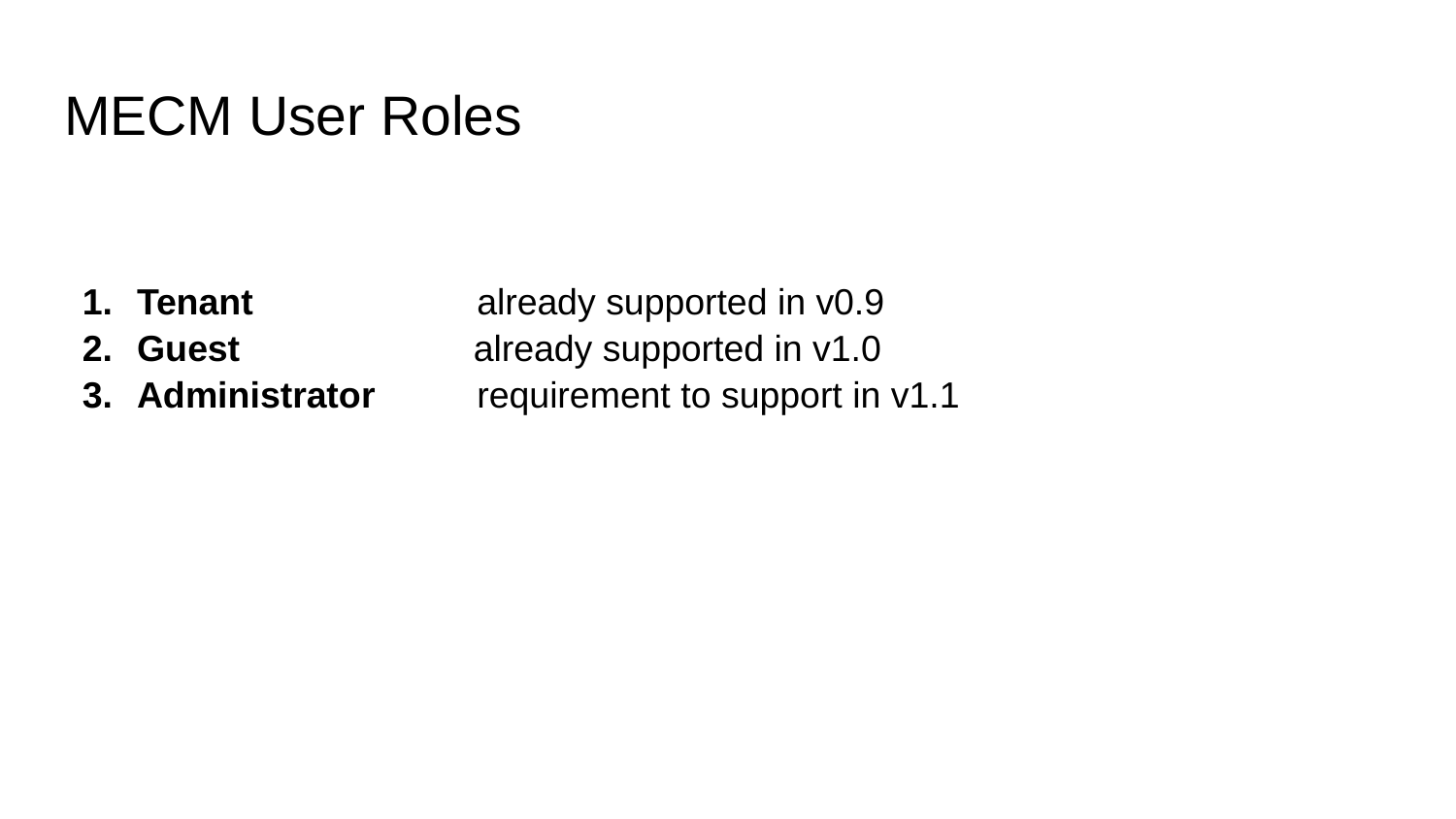

# MECM User Roles
Tenant                      already supported in v0.9
Guest                       already supported in v1.0
Administrator          requirement to support in v1.1